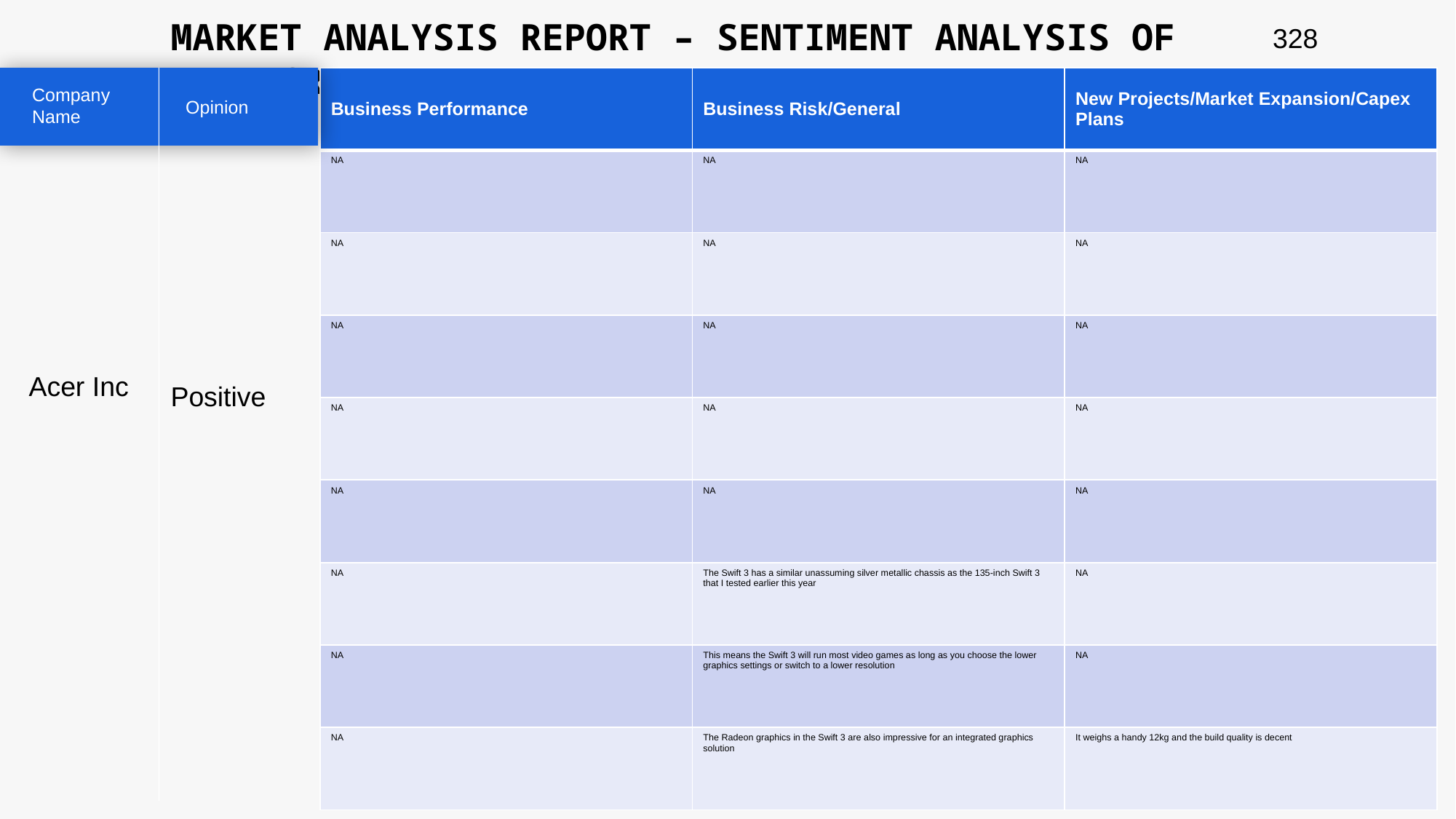

MARKET ANALYSIS REPORT – SENTIMENT ANALYSIS OF PEER GROUP
328

| Business Performance | Business Risk/General | New Projects/Market Expansion/Capex Plans |
| --- | --- | --- |
| NA | NA | NA |
| NA | NA | NA |
| NA | NA | NA |
| NA | NA | NA |
| NA | NA | NA |
| NA | The Swift 3 has a similar unassuming silver metallic chassis as the 135-inch Swift 3 that I tested earlier this year | NA |
| NA | This means the Swift 3 will run most video games as long as you choose the lower graphics settings or switch to a lower resolution | NA |
| NA | The Radeon graphics in the Swift 3 are also impressive for an integrated graphics solution | It weighs a handy 12kg and the build quality is decent |
Company Name
Opinion
Acer Inc
Positive